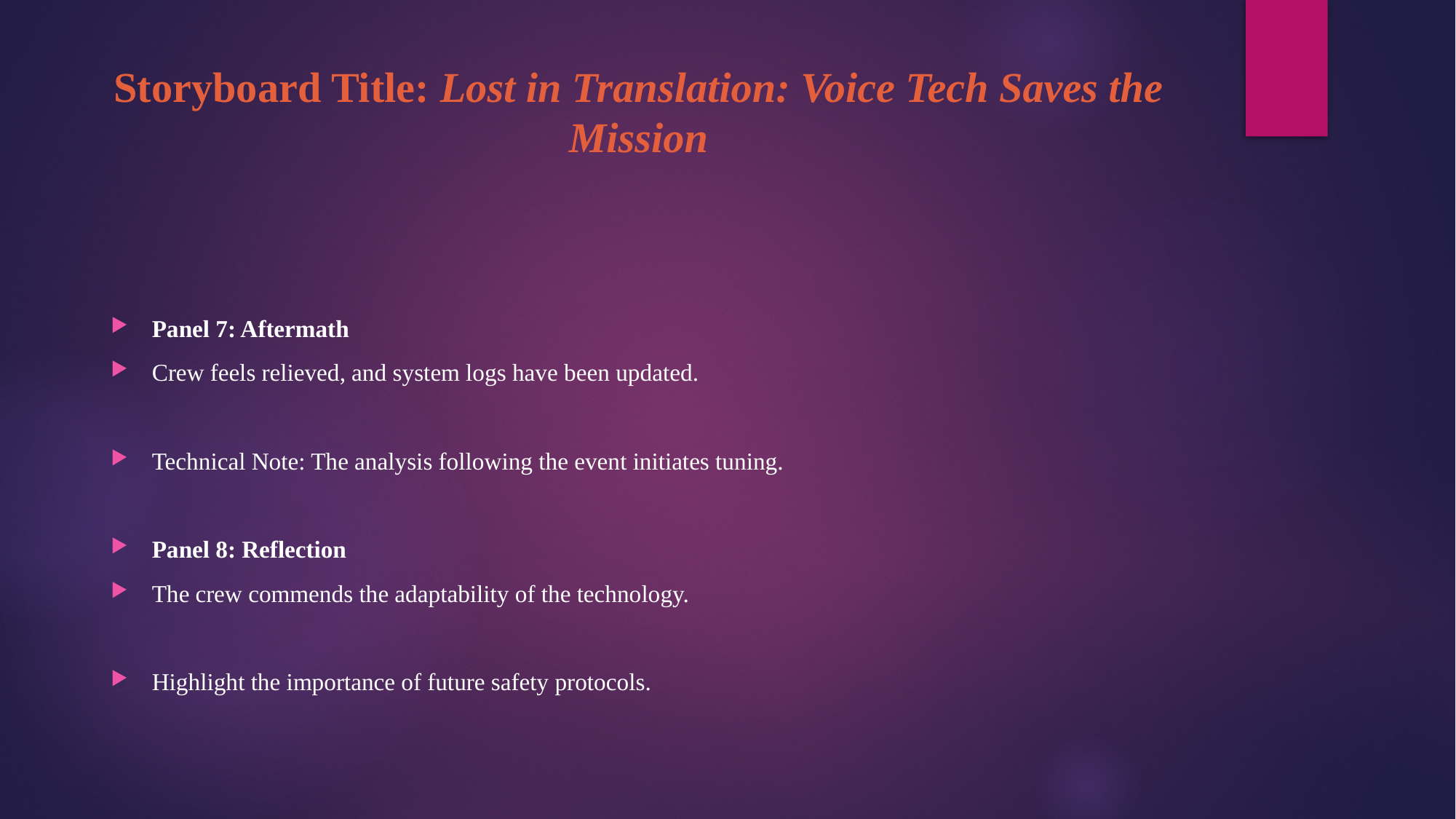

# Storyboard Title: Lost in Translation: Voice Tech Saves the Mission
Panel 7: Aftermath
Crew feels relieved, and system logs have been updated.

Technical Note: The analysis following the event initiates tuning.

Panel 8: Reflection
The crew commends the adaptability of the technology.

Highlight the importance of future safety protocols.